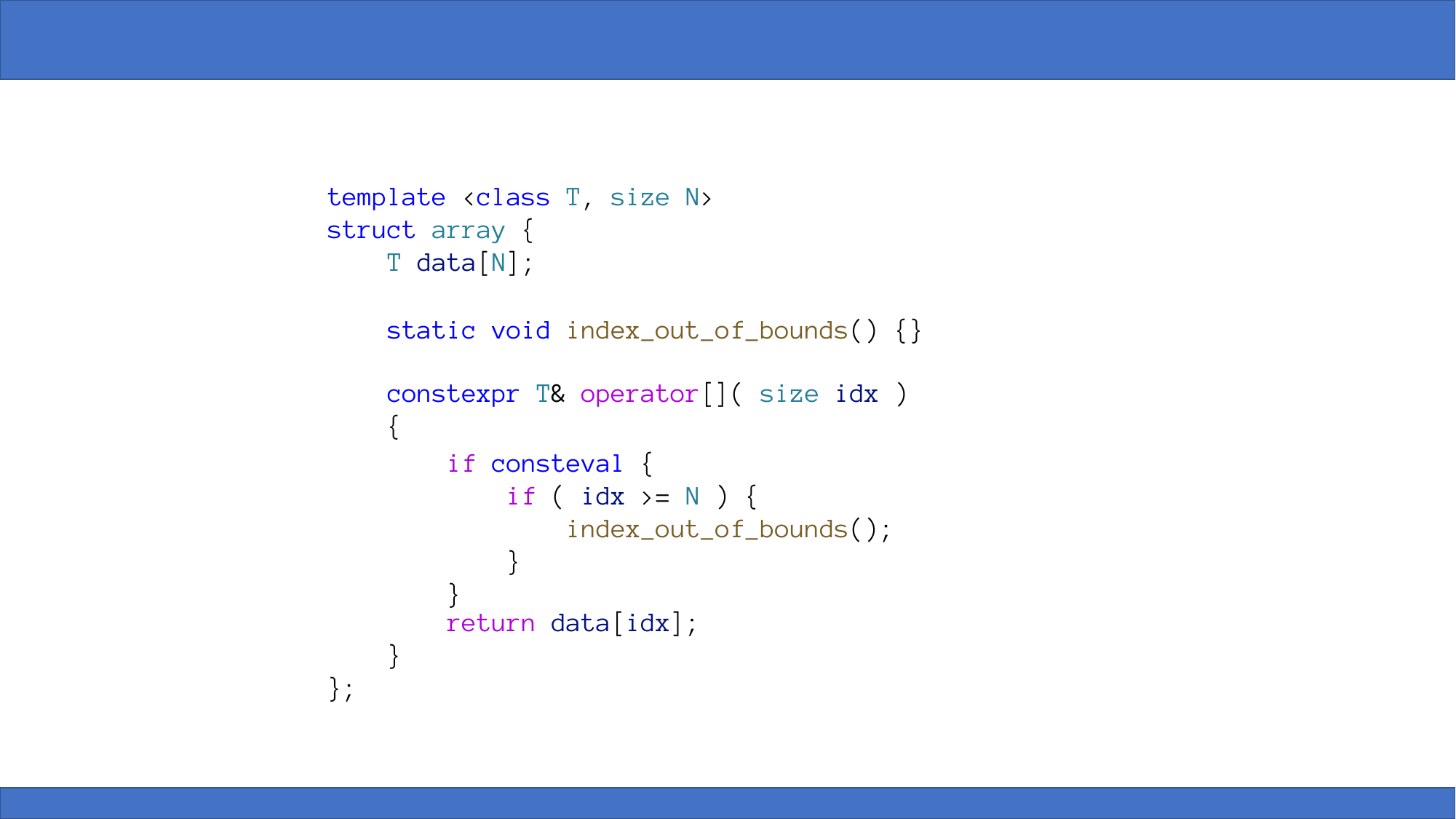

template <class T, size N>
struct array {
    T data[N];

    constexpr T& operator[]( size idx )
    {

        return data[idx];
    }
};
    static void index_out_of_bounds() {}
        if consteval {​

​
        }
            if ( idx >= N ) {​​
                index_out_of_bounds();​​
            }​